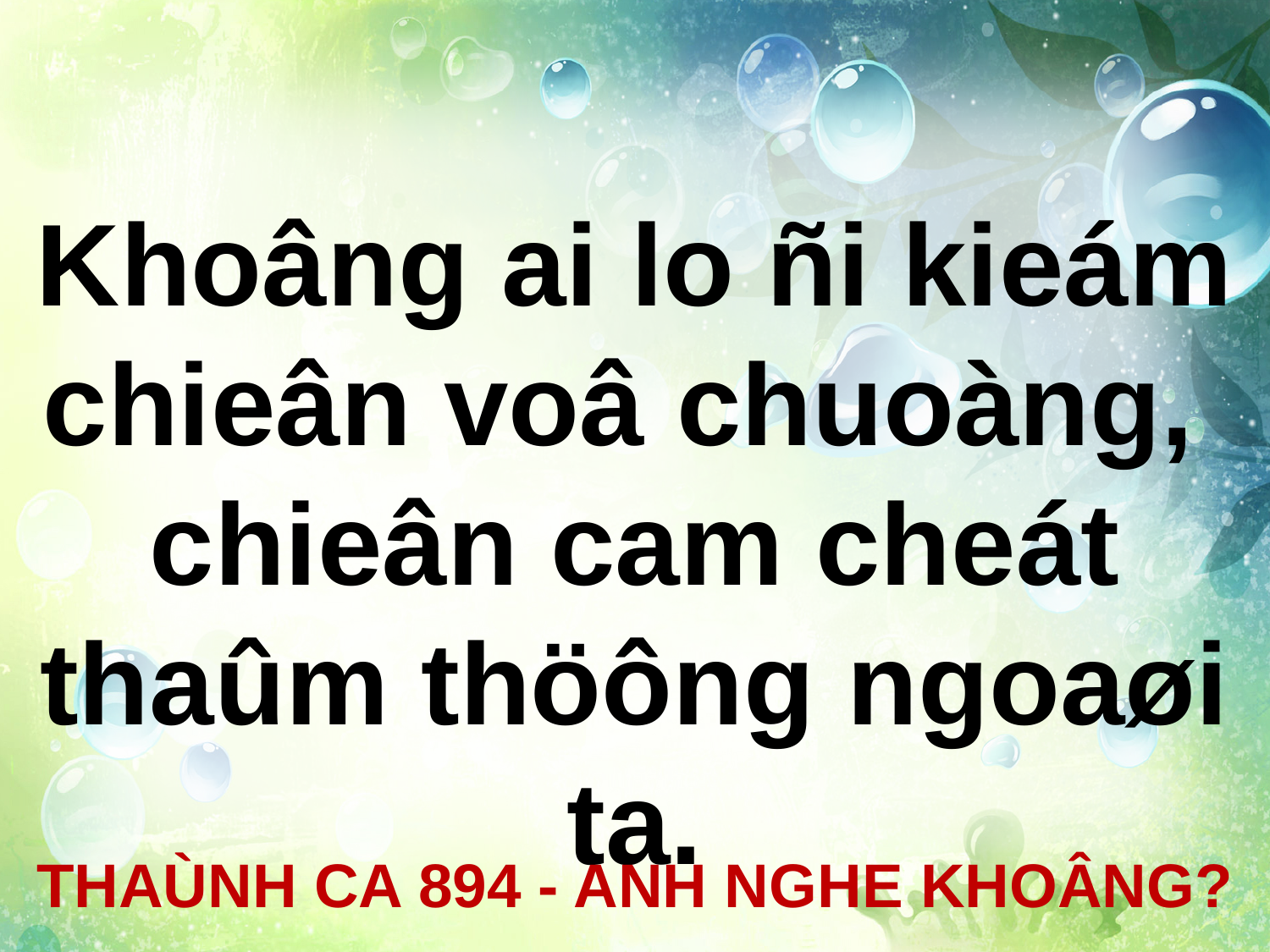

Khoâng ai lo ñi kieám chieân voâ chuoàng,
chieân cam cheát thaûm thöông ngoaøi ta.
THAÙNH CA 894 - ANH NGHE KHOÂNG?